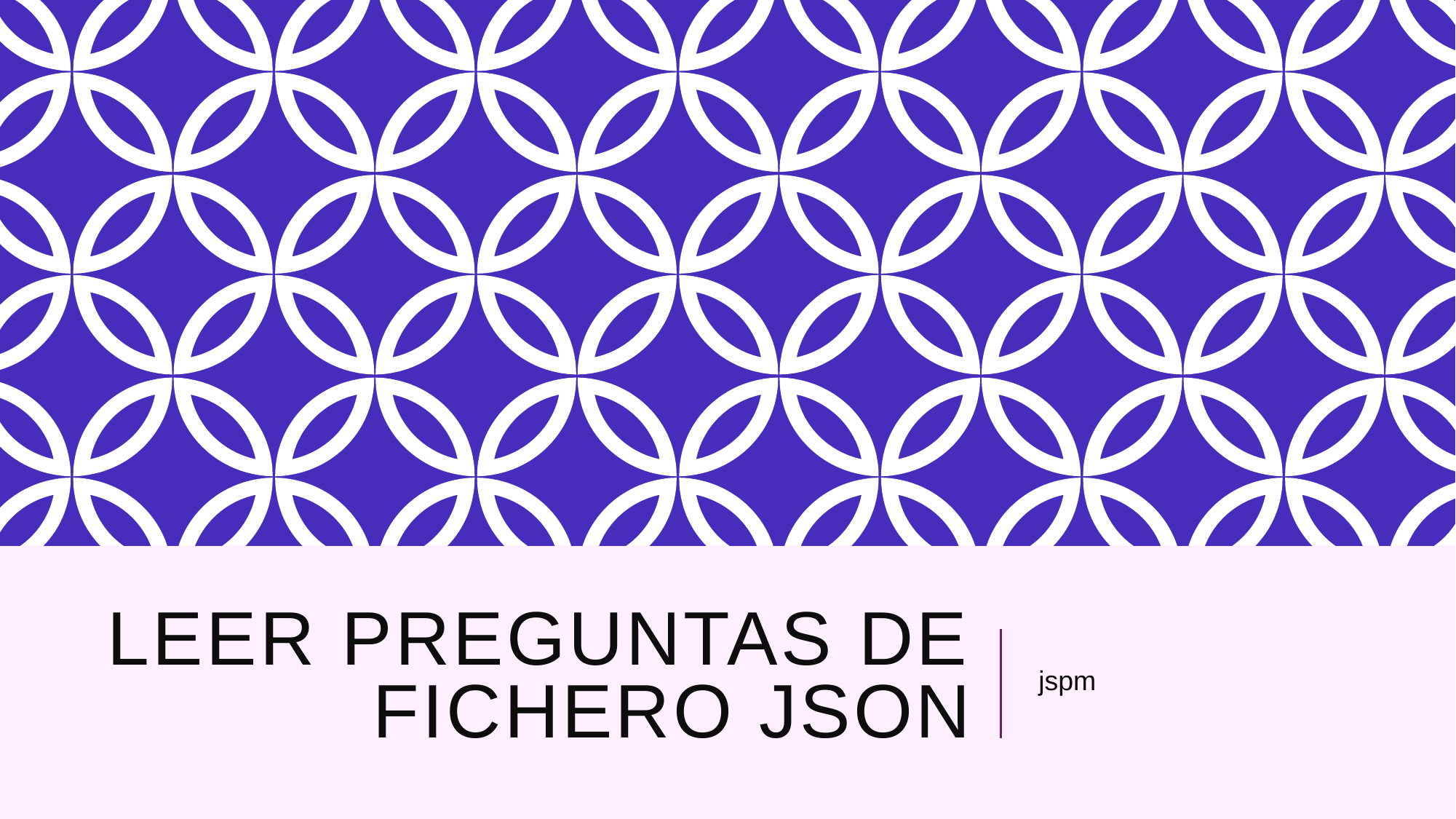

# Leer preguntas de fichero json
jspm